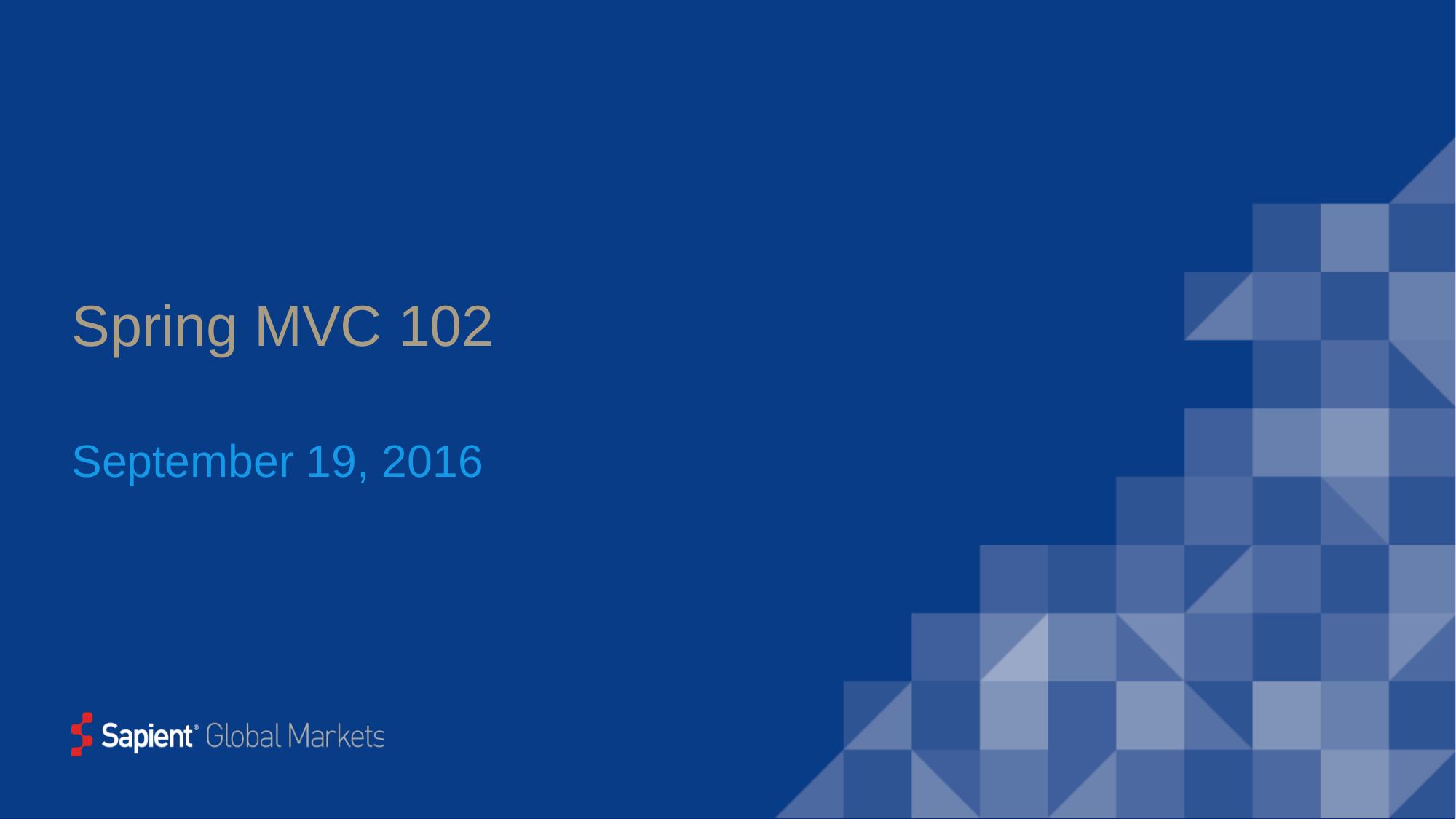

# Spring MVC 102
September 19, 2016